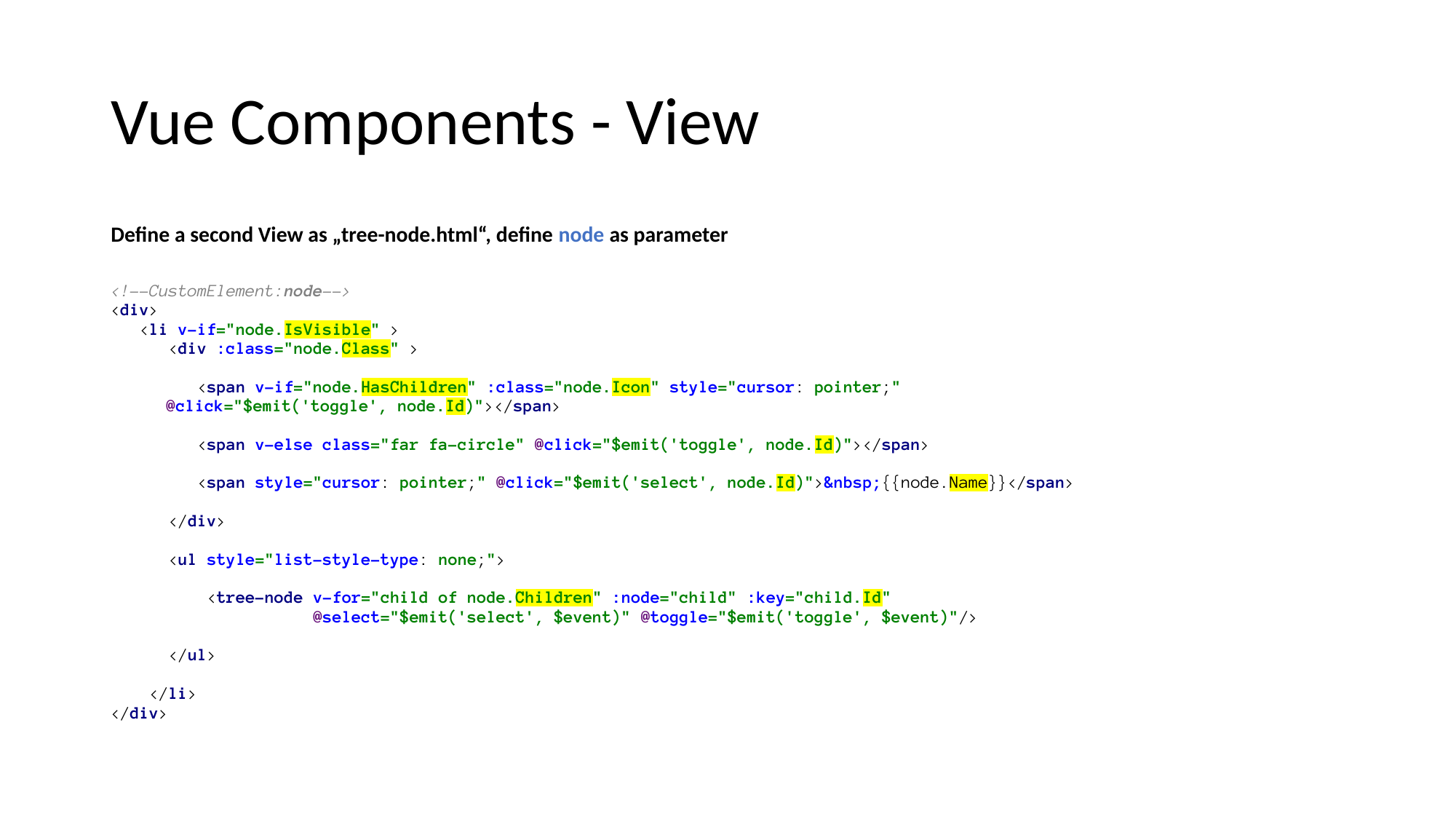

# Vue Components - View
Define a second View as „tree-node.html“, define node as parameter

<!--CustomElement:node-->
<div>
   <li v-if="node.IsVisible" >
      <div :class="node.Class" >
         <span v-if="node.HasChildren" :class="node.Icon" style="cursor: pointer;"
		@click="$emit('toggle', node.Id)"></span>
         <span v-else class="far fa-circle" @click="$emit('toggle', node.Id)"></span>
         <span style="cursor: pointer;" @click="$emit('select', node.Id)">&nbsp;{{node.Name}}</span>
      </div>
      <ul style="list-style-type: none;">
          <tree-node v-for="child of node.Children" :node="child" :key="child.Id"
                     @select="$emit('select', $event)" @toggle="$emit('toggle', $event)"/>
      </ul>
    </li>
</div>